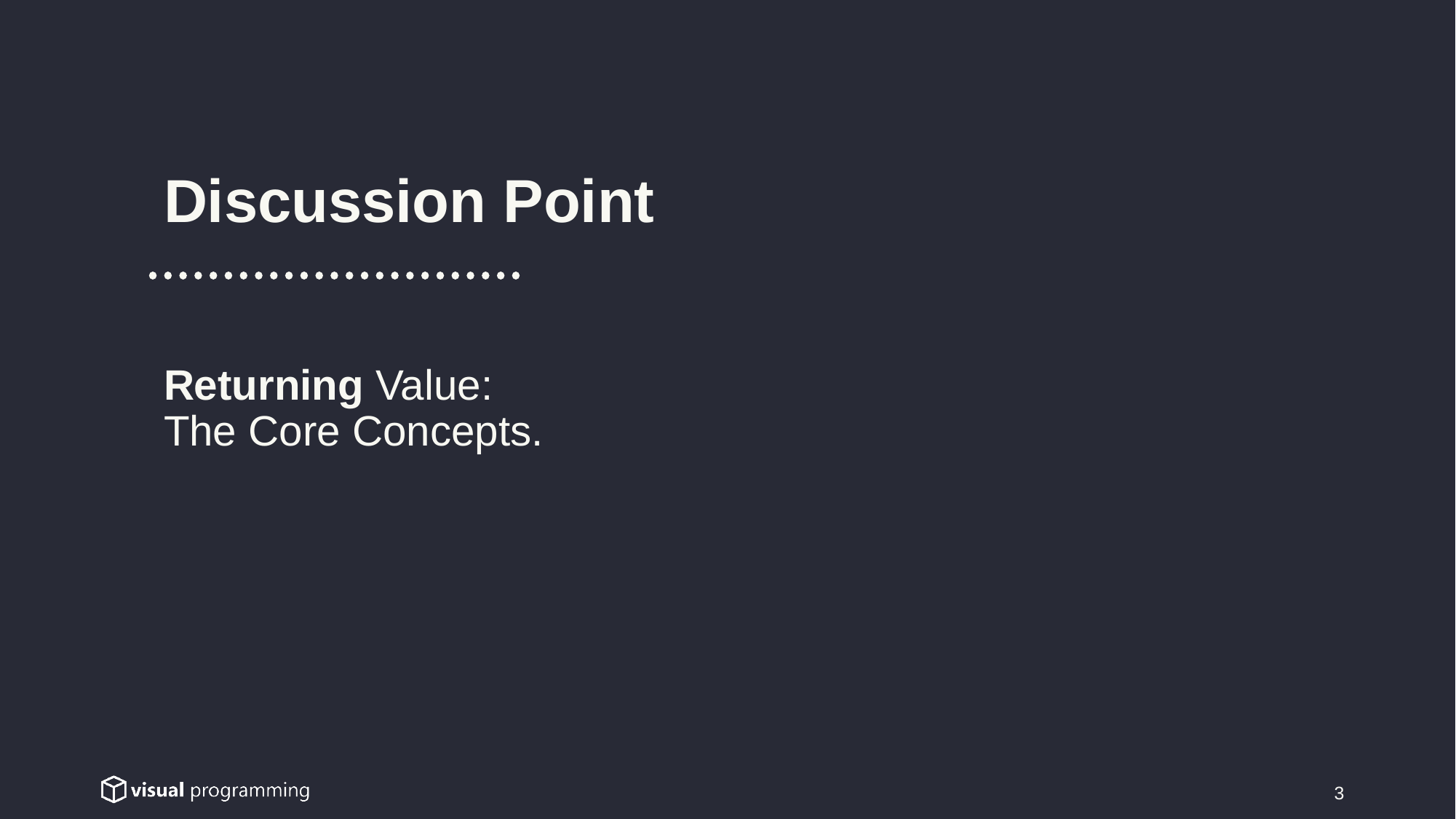

Discussion Point
Returning Value:
The Core Concepts.
3